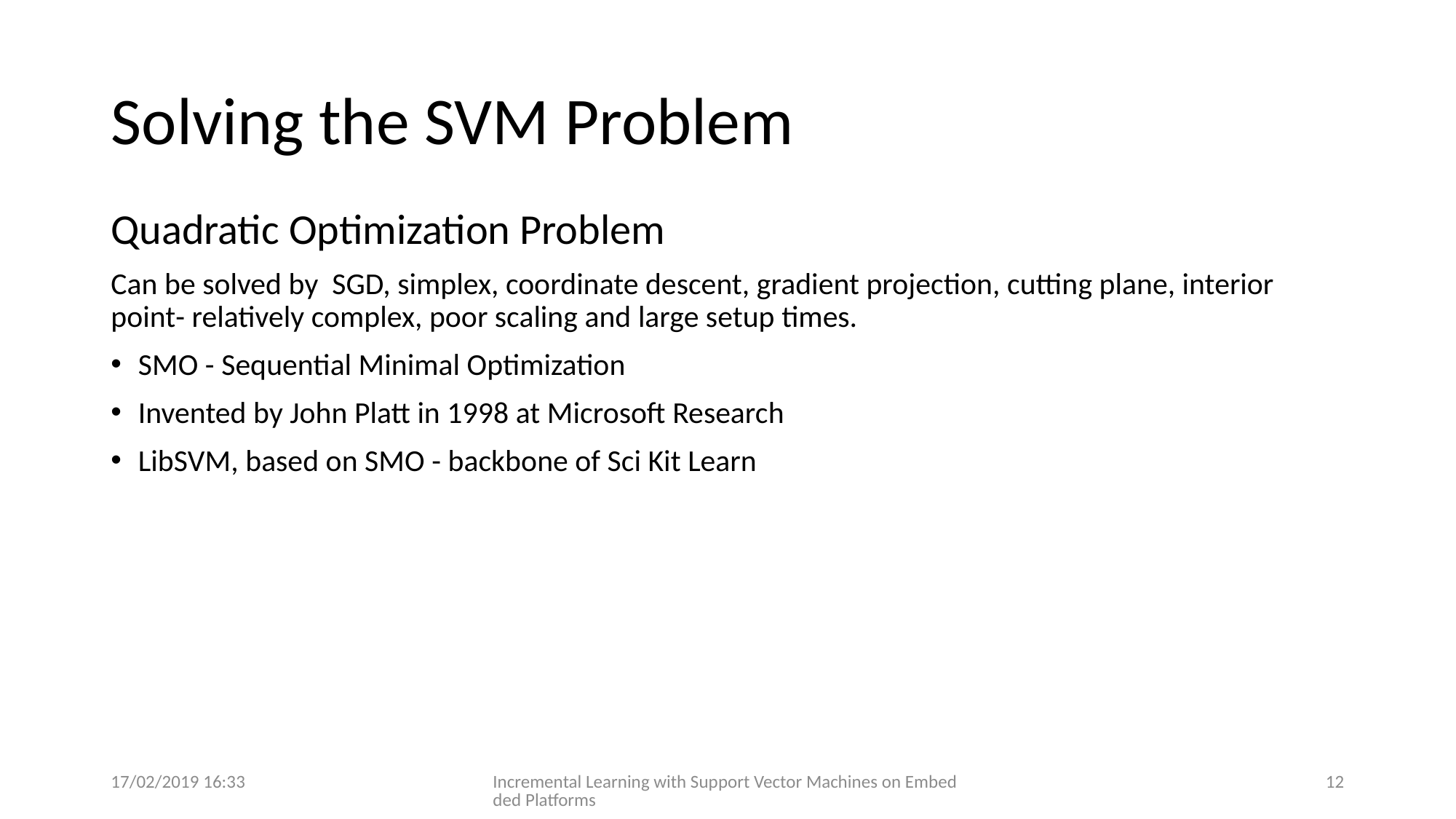

# Solving the SVM Problem
Quadratic Optimization Problem
Can be solved by  SGD, simplex, coordinate descent, gradient projection, cutting plane, interior point- relatively complex, poor scaling and large setup times.
SMO - Sequential Minimal Optimization
Invented by John Platt in 1998 at Microsoft Research
LibSVM, based on SMO - backbone of Sci Kit Learn
17/02/2019 16:33
Incremental Learning with Support Vector Machines on Embedded Platforms
12